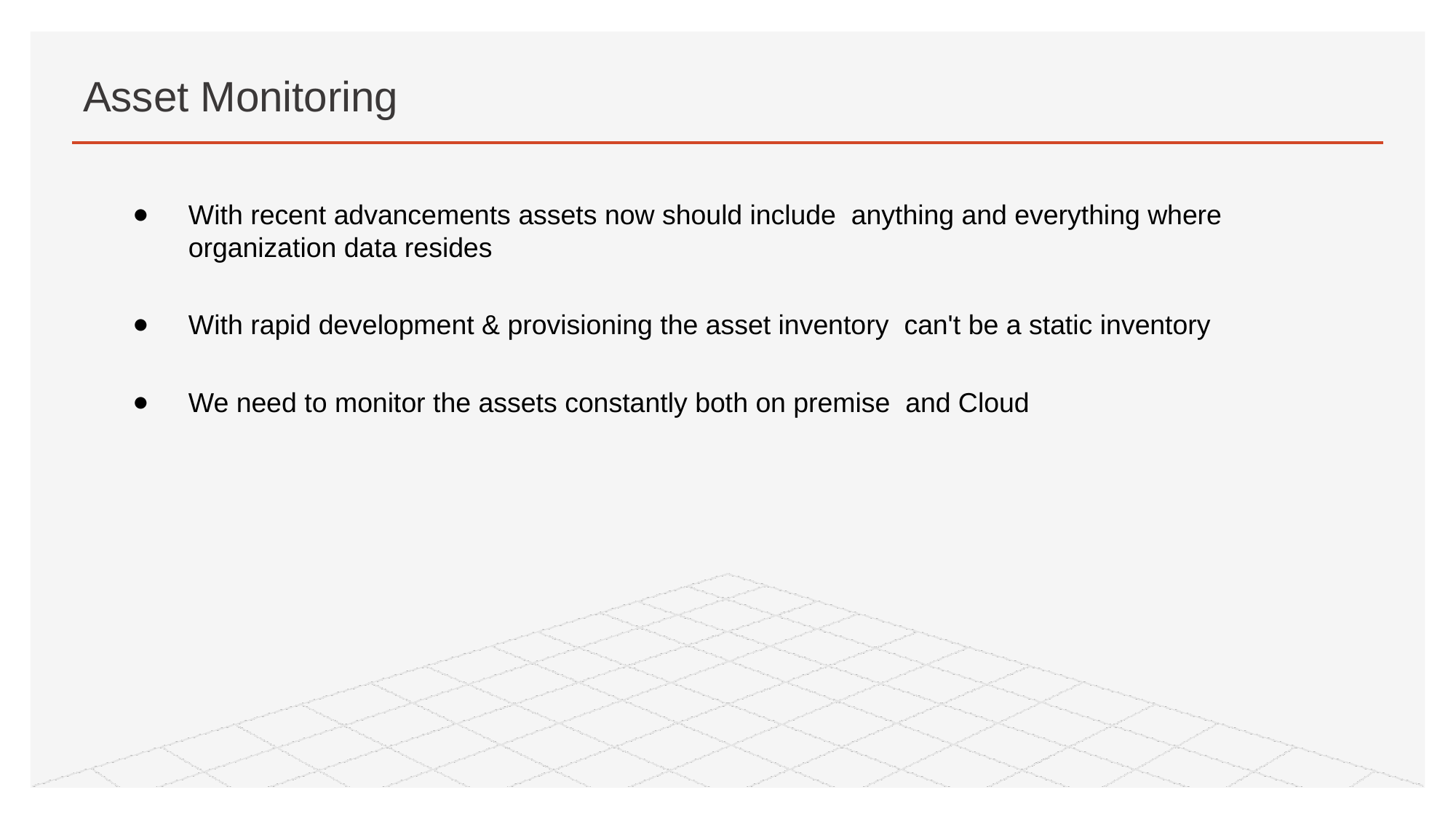

# Asset Monitoring
With recent advancements assets now should include  anything and everything where organization data resides
With rapid development & provisioning the asset inventory  can't be a static inventory
We need to monitor the assets constantly both on premise  and Cloud